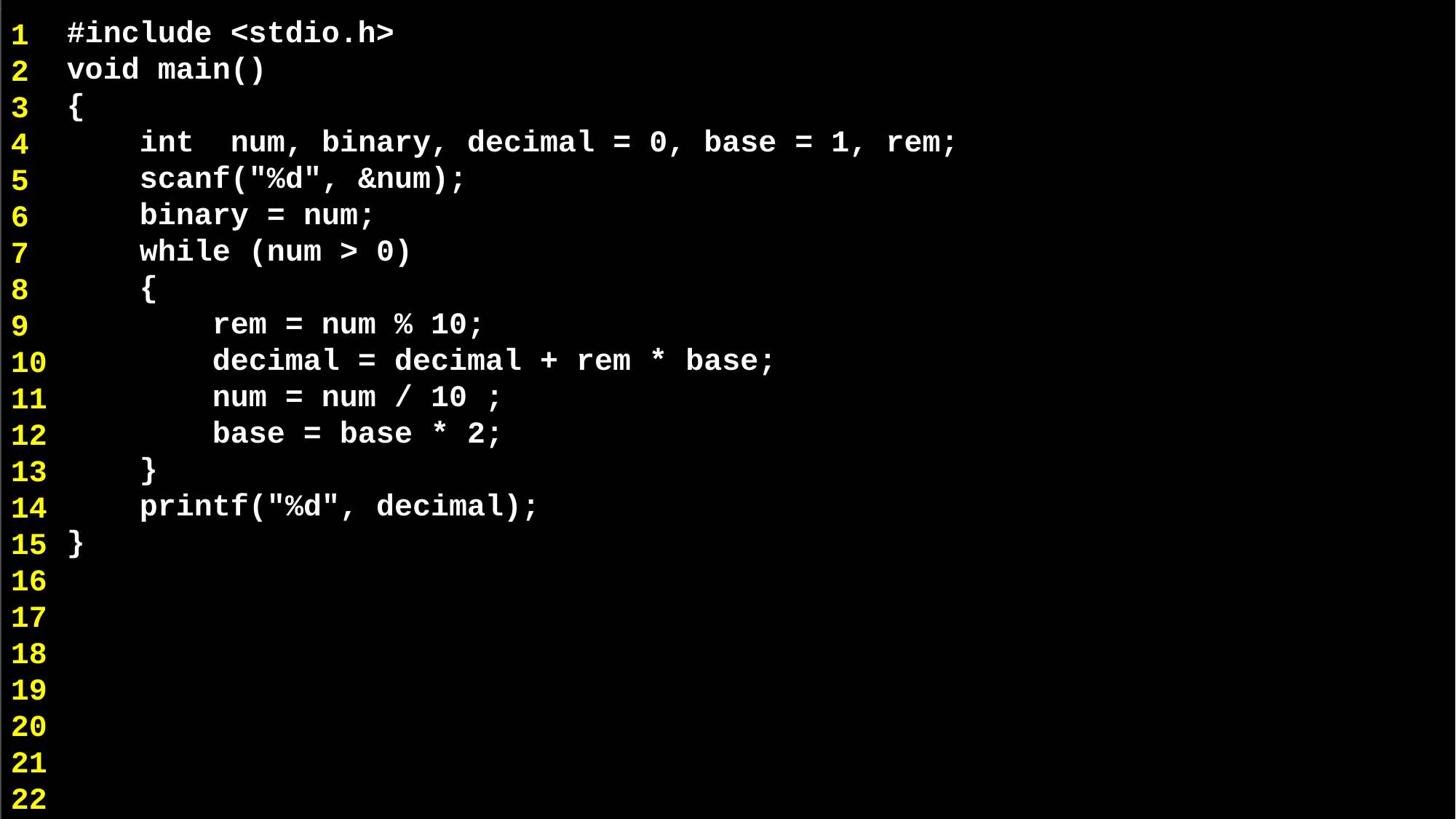

#include <stdio.h>
void main()
{
    int  num, binary, decimal = 0, base = 1, rem;
    scanf("%d", &num);
    binary = num;
    while (num > 0)
    {
        rem = num % 10;
        decimal = decimal + rem * base;
        num = num / 10 ;
        base = base * 2;
    }
    printf("%d", decimal);
}

1
2
3
4
5
6
7
8
9
10
11
12
13
14
15
16
17
18
19
20
21
22